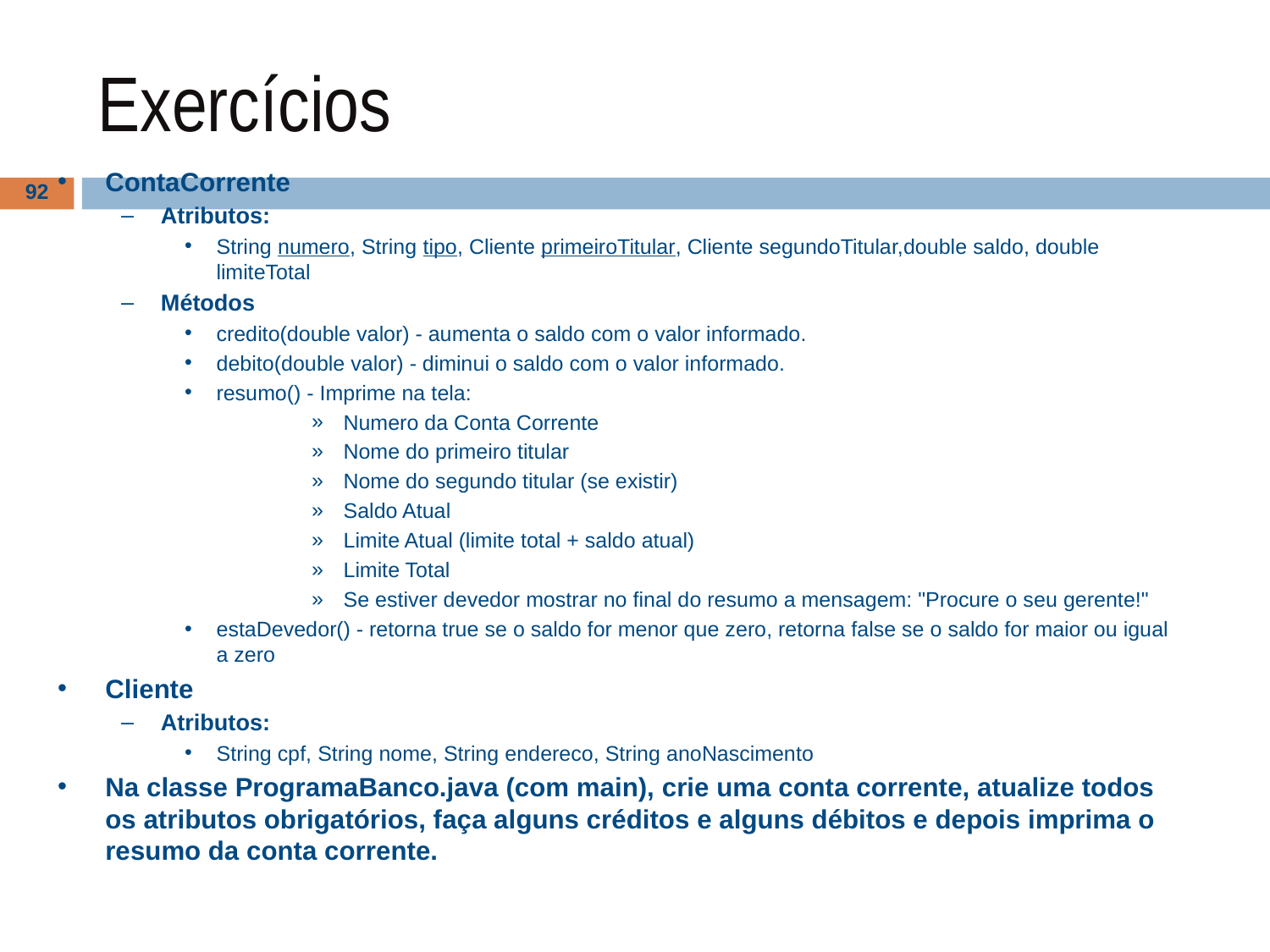

# Exercícios
ContaCorrente
Atributos:
String numero, String tipo, Cliente primeiroTitular, Cliente segundoTitular,double saldo, double limiteTotal
Métodos
credito(double valor) - aumenta o saldo com o valor informado.
debito(double valor) - diminui o saldo com o valor informado.
resumo() - Imprime na tela:
Numero da Conta Corrente
Nome do primeiro titular
Nome do segundo titular (se existir)
Saldo Atual
Limite Atual (limite total + saldo atual)
Limite Total
Se estiver devedor mostrar no final do resumo a mensagem: "Procure o seu gerente!"
estaDevedor() - retorna true se o saldo for menor que zero, retorna false se o saldo for maior ou igual a zero
Cliente
Atributos:
String cpf, String nome, String endereco, String anoNascimento
Na classe ProgramaBanco.java (com main), crie uma conta corrente, atualize todos os atributos obrigatórios, faça alguns créditos e alguns débitos e depois imprima o resumo da conta corrente.

92